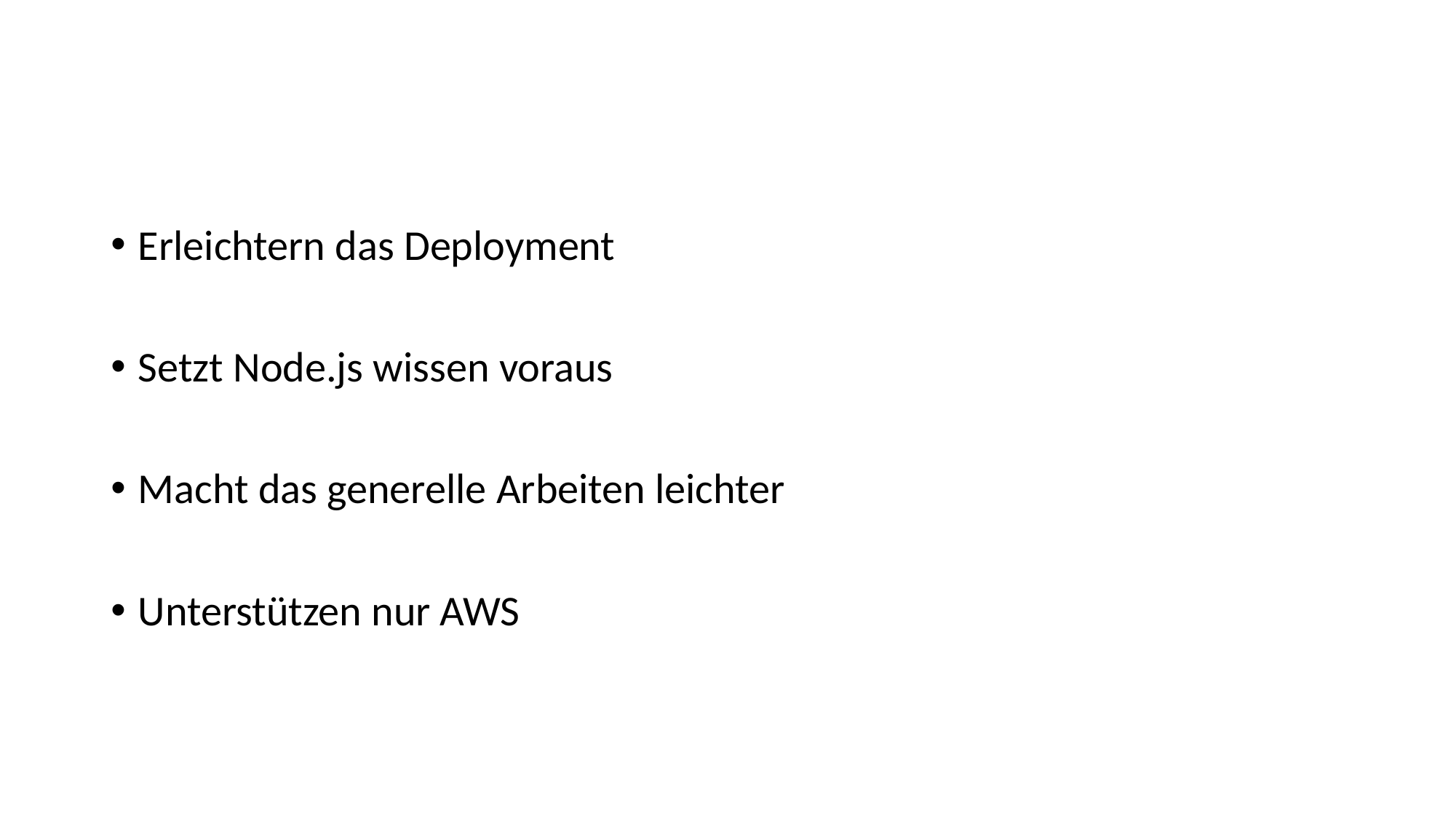

#
Erleichtern das Deployment

Setzt Node.js wissen voraus

Macht das generelle Arbeiten leichter

Unterstützen nur AWS